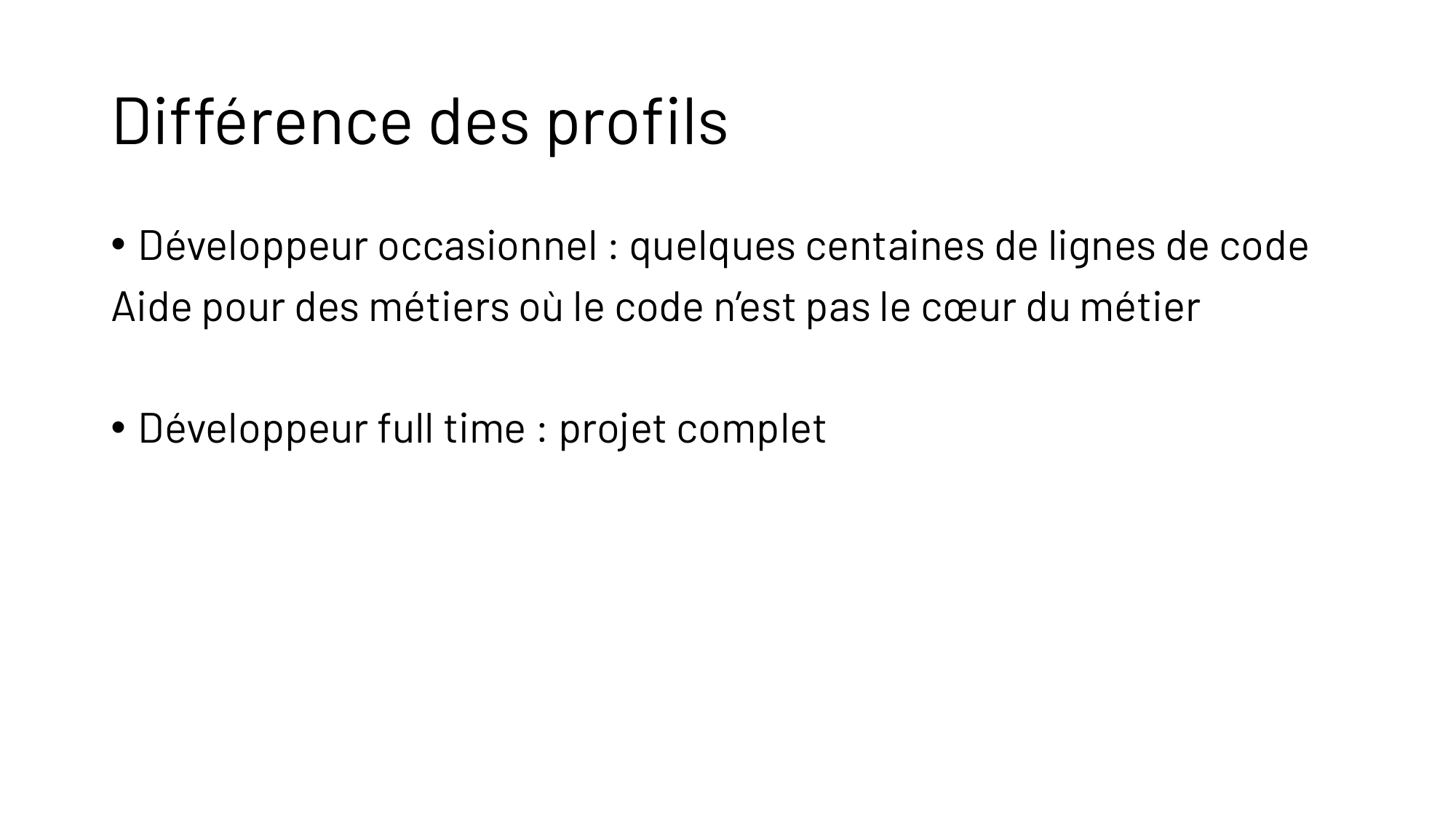

# Différence des profils
Développeur occasionnel : quelques centaines de lignes de code
Aide pour des métiers où le code n’est pas le cœur du métier

Développeur full time : projet complet